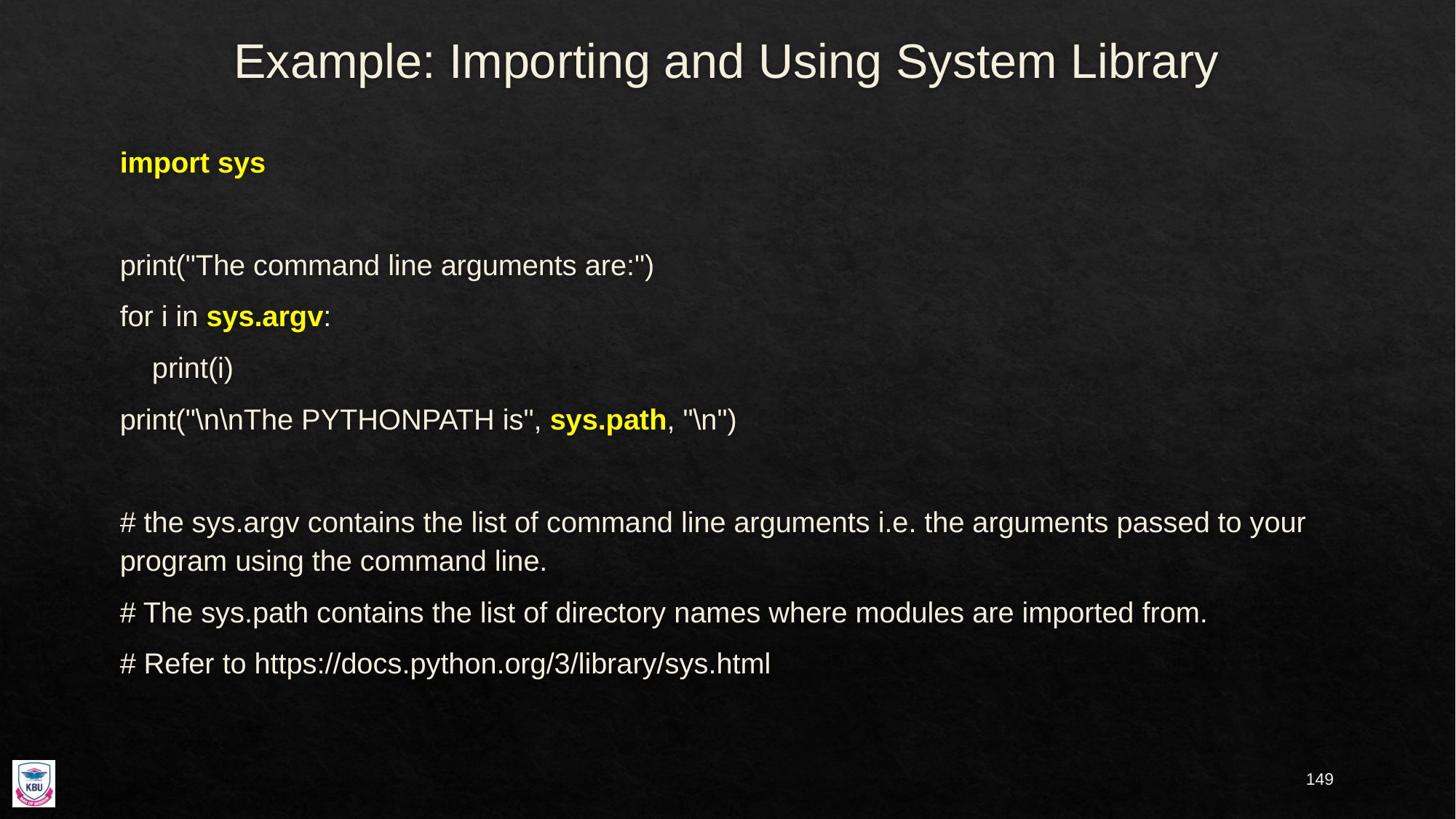

# Example: Importing and Using System Library
import sys

print("The command line arguments are:")
for i in sys.argv:
    print(i)
print("\n\nThe PYTHONPATH is", sys.path, "\n")

# the sys.argv contains the list of command line arguments i.e. the arguments passed to your program using the command line.
# The sys.path contains the list of directory names where modules are imported from.
# Refer to https://docs.python.org/3/library/sys.html
149